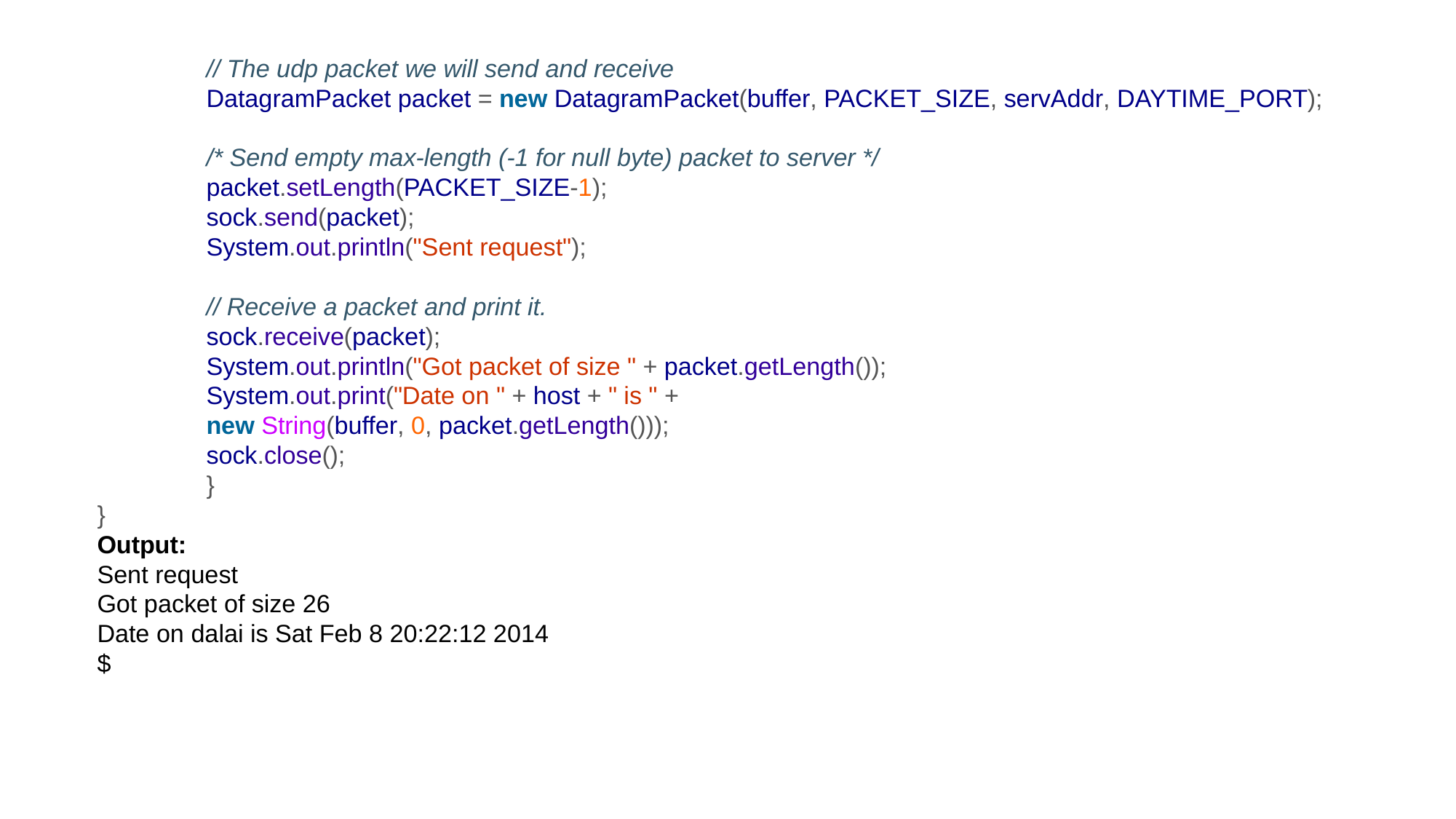

// The udp packet we will send and receive
	DatagramPacket packet = new DatagramPacket(buffer, PACKET_SIZE, servAddr, DAYTIME_PORT);

	/* Send empty max-length (-1 for null byte) packet to server */
	packet.setLength(PACKET_SIZE-1);
	sock.send(packet);
	System.out.println("Sent request");

	// Receive a packet and print it.
	sock.receive(packet);
	System.out.println("Got packet of size " + packet.getLength());
	System.out.print("Date on " + host + " is " +
	new String(buffer, 0, packet.getLength()));
	sock.close();
	}
}
Output:
Sent request
Got packet of size 26
Date on dalai is Sat Feb 8 20:22:12 2014
$